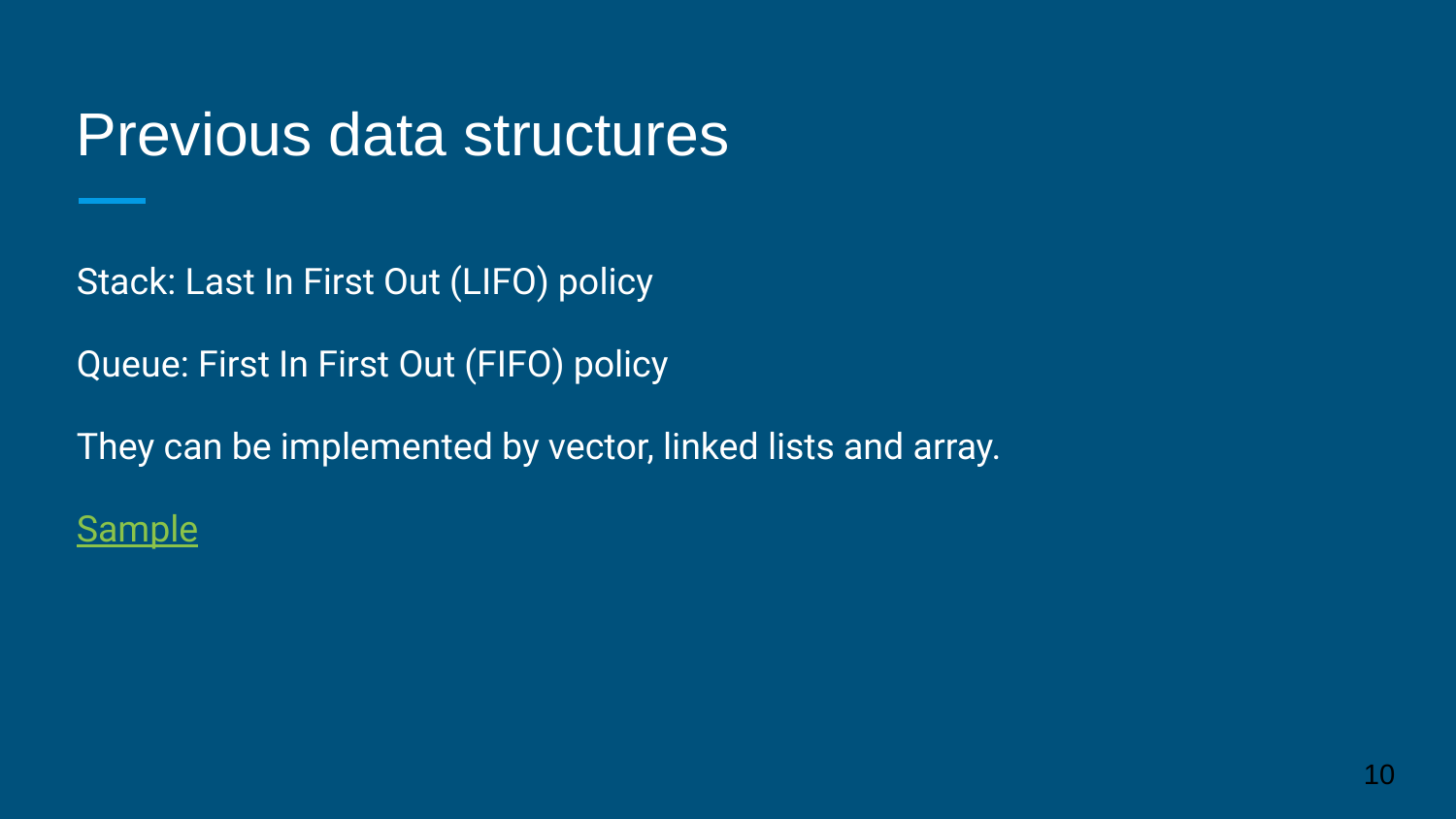

# Previous data structures
Stack: Last In First Out (LIFO) policy
Queue: First In First Out (FIFO) policy
They can be implemented by vector, linked lists and array.
Sample

10